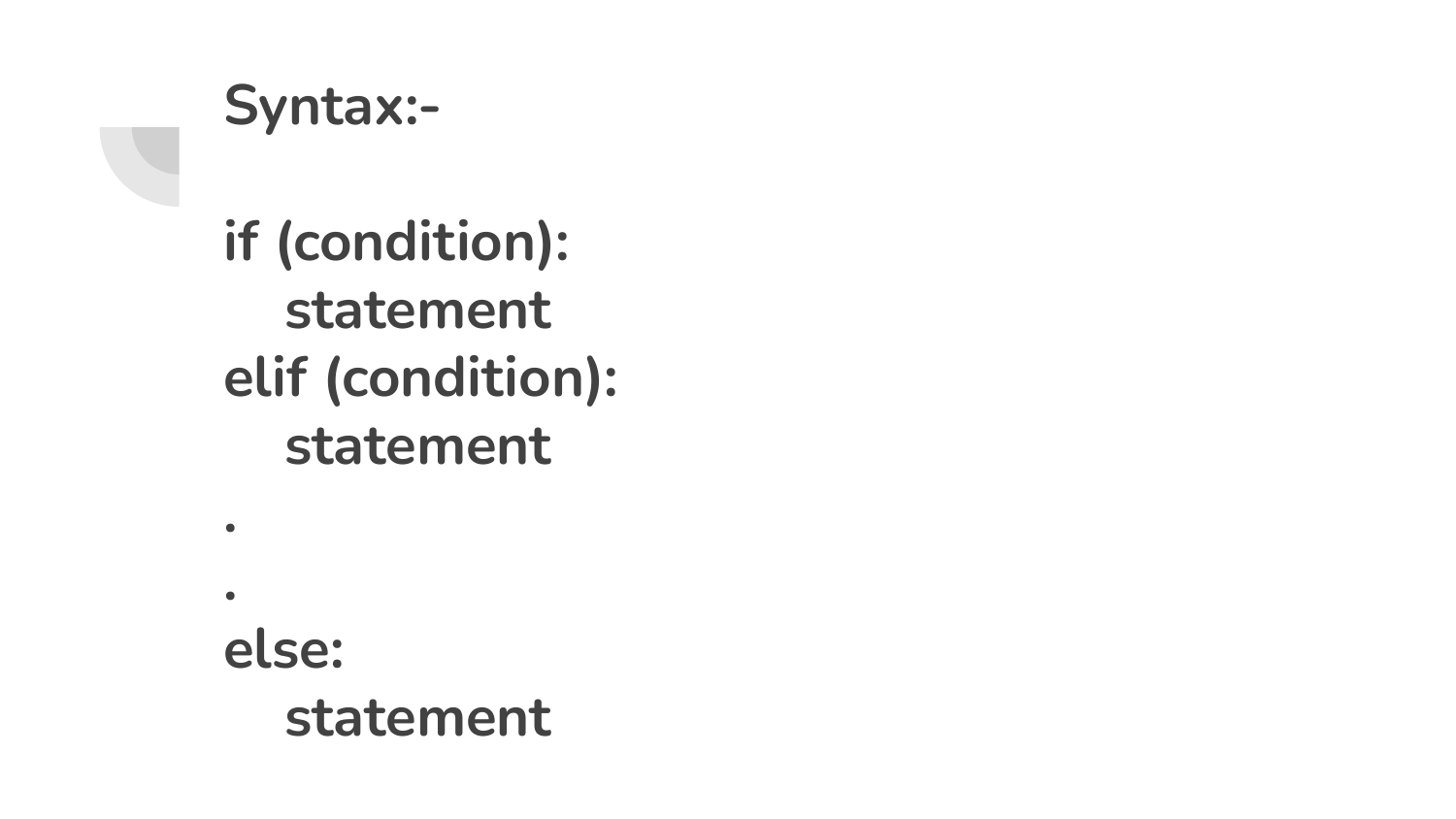

# Syntax:-

if (condition):
    statement
elif (condition):
    statement
.
.
else:
    statement